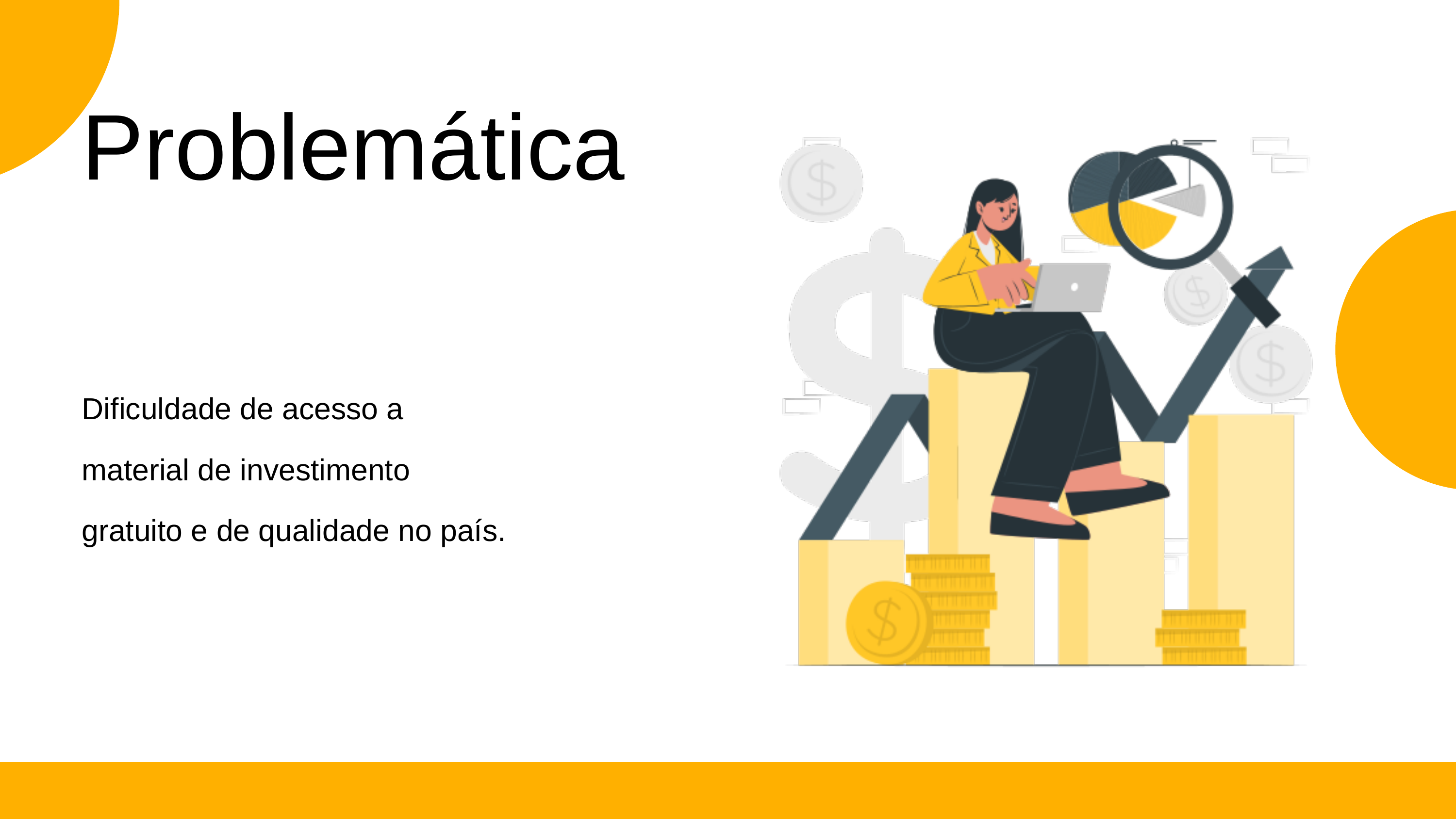

Problemática

Dificuldade de acesso a
material de investimento
gratuito e de qualidade no país.